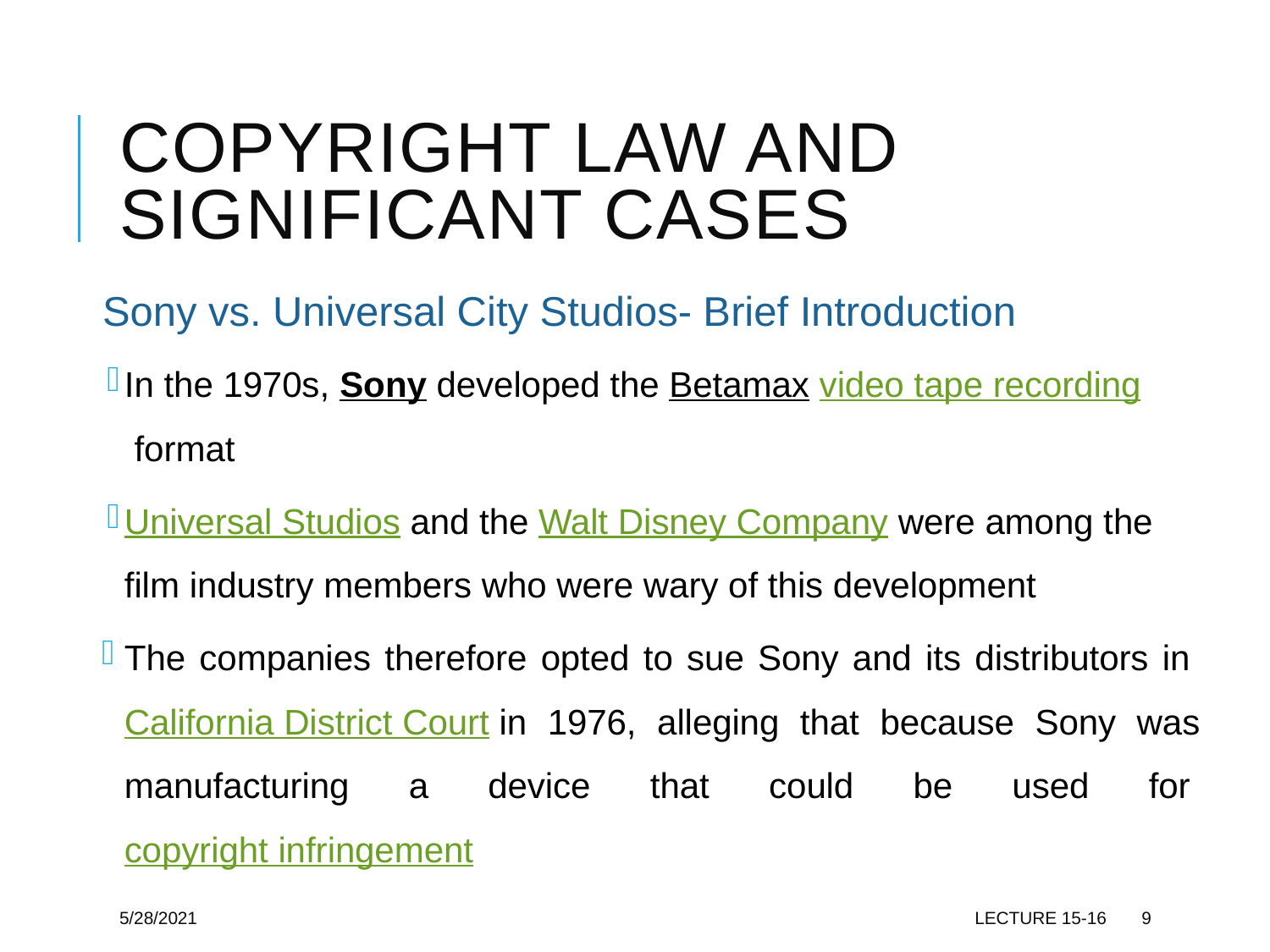

# Copyright Law and Significant Cases
Sony vs. Universal City Studios- Brief Introduction
In the 1970s, Sony developed the Betamax video tape recording format
Universal Studios and the Walt Disney Company were among the film industry members who were wary of this development
The companies therefore opted to sue Sony and its distributors in California District Court in 1976, alleging that because Sony was manufacturing a device that could be used for copyright infringement
5/28/2021
Lecture 15-16
9